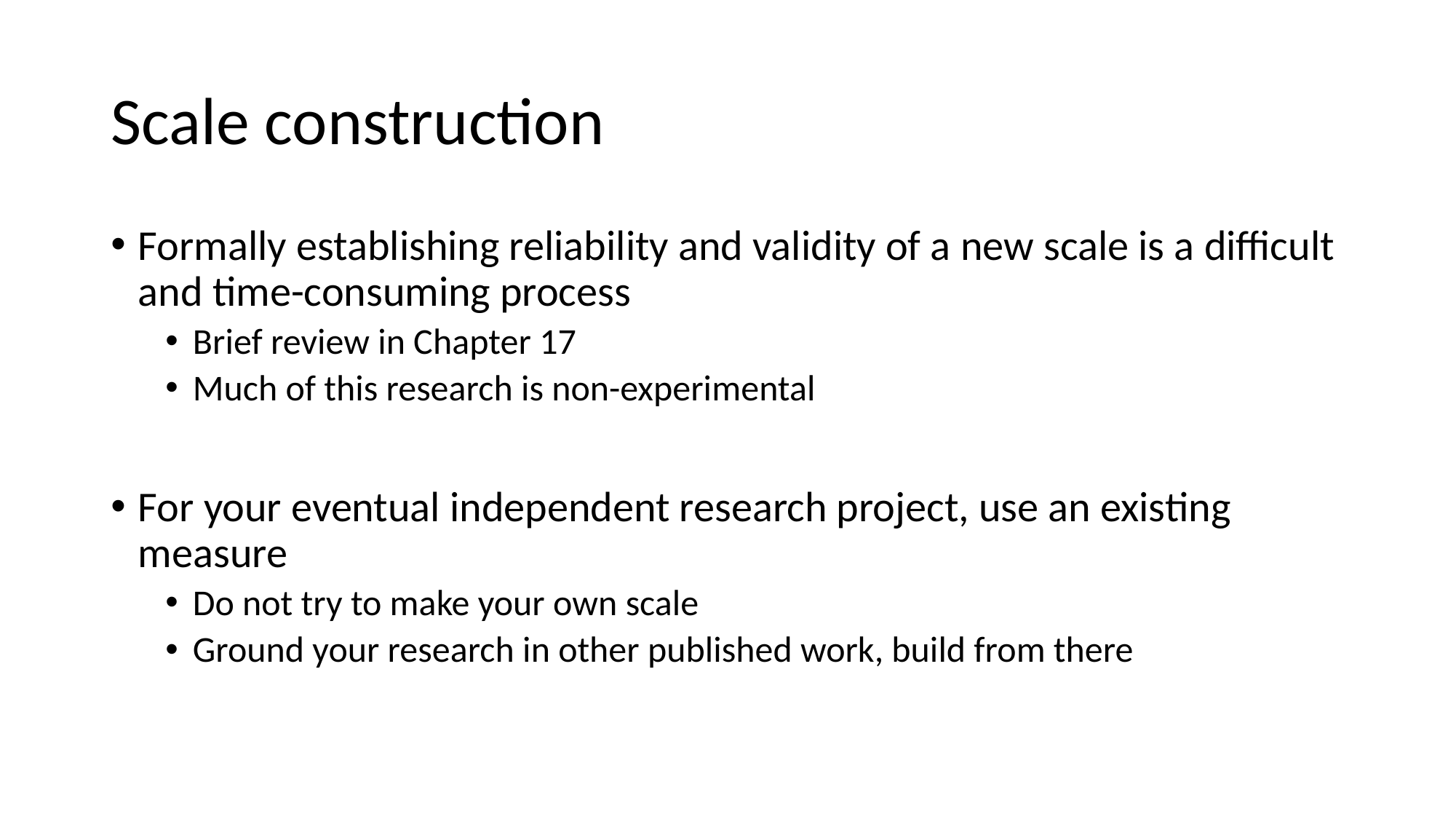

# Scale construction
Formally establishing reliability and validity of a new scale is a difficult and time-consuming process
Brief review in Chapter 17
Much of this research is non-experimental

For your eventual independent research project, use an existing measure
Do not try to make your own scale
Ground your research in other published work, build from there